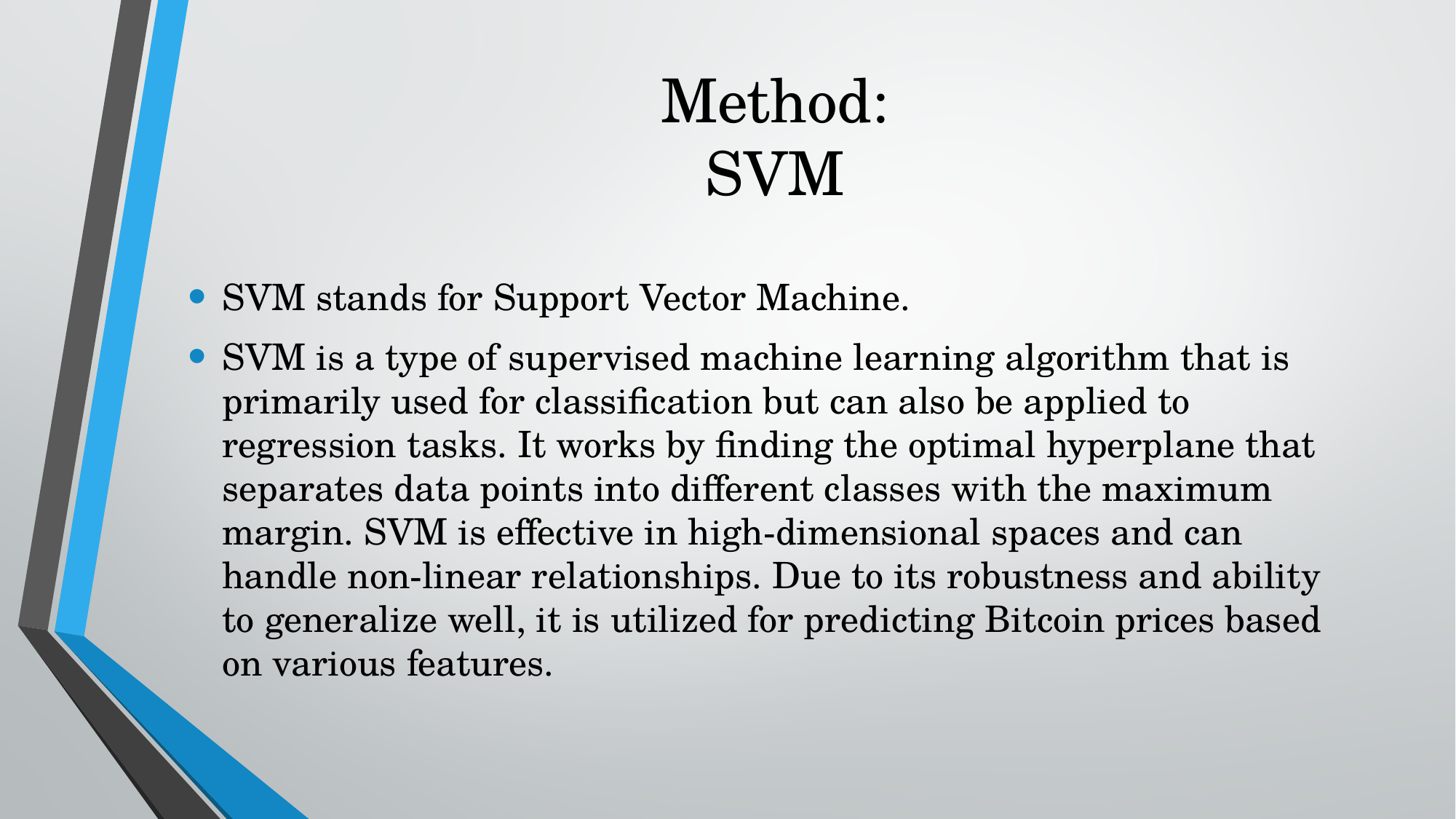

# Method: SVM
SVM stands for Support Vector Machine.
SVM is a type of supervised machine learning algorithm that is primarily used for classification but can also be applied to regression tasks. It works by finding the optimal hyperplane that separates data points into different classes with the maximum margin. SVM is effective in high-dimensional spaces and can handle non-linear relationships. Due to its robustness and ability to generalize well, it is utilized for predicting Bitcoin prices based on various features.